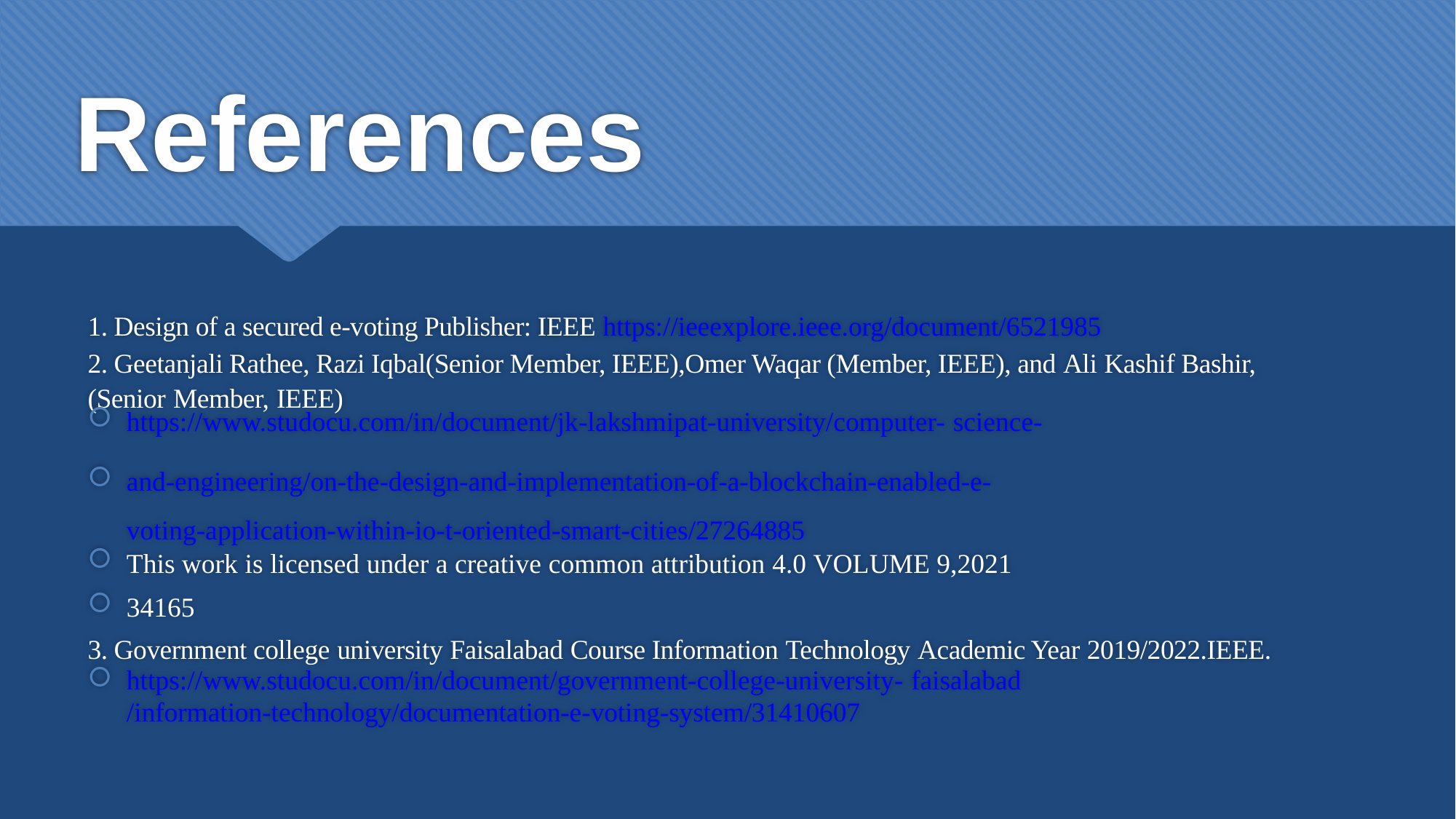

# References
1. Design of a secured e-voting Publisher: IEEE https://ieeexplore.ieee.org/document/6521985
2. Geetanjali Rathee, Razi Iqbal(Senior Member, IEEE),Omer Waqar (Member, IEEE), and Ali Kashif Bashir, (Senior Member, IEEE)
https://www.studocu.com/in/document/jk-lakshmipat-university/computer- science-
and-engineering/on-the-design-and-implementation-of-a-blockchain-enabled-e- voting-application-within-io-t-oriented-smart-cities/27264885
This work is licensed under a creative common attribution 4.0 VOLUME 9,2021
34165
3. Government college university Faisalabad Course Information Technology Academic Year 2019/2022.IEEE.
https://www.studocu.com/in/document/government-college-university- faisalabad/information-technology/documentation-e-voting-system/31410607